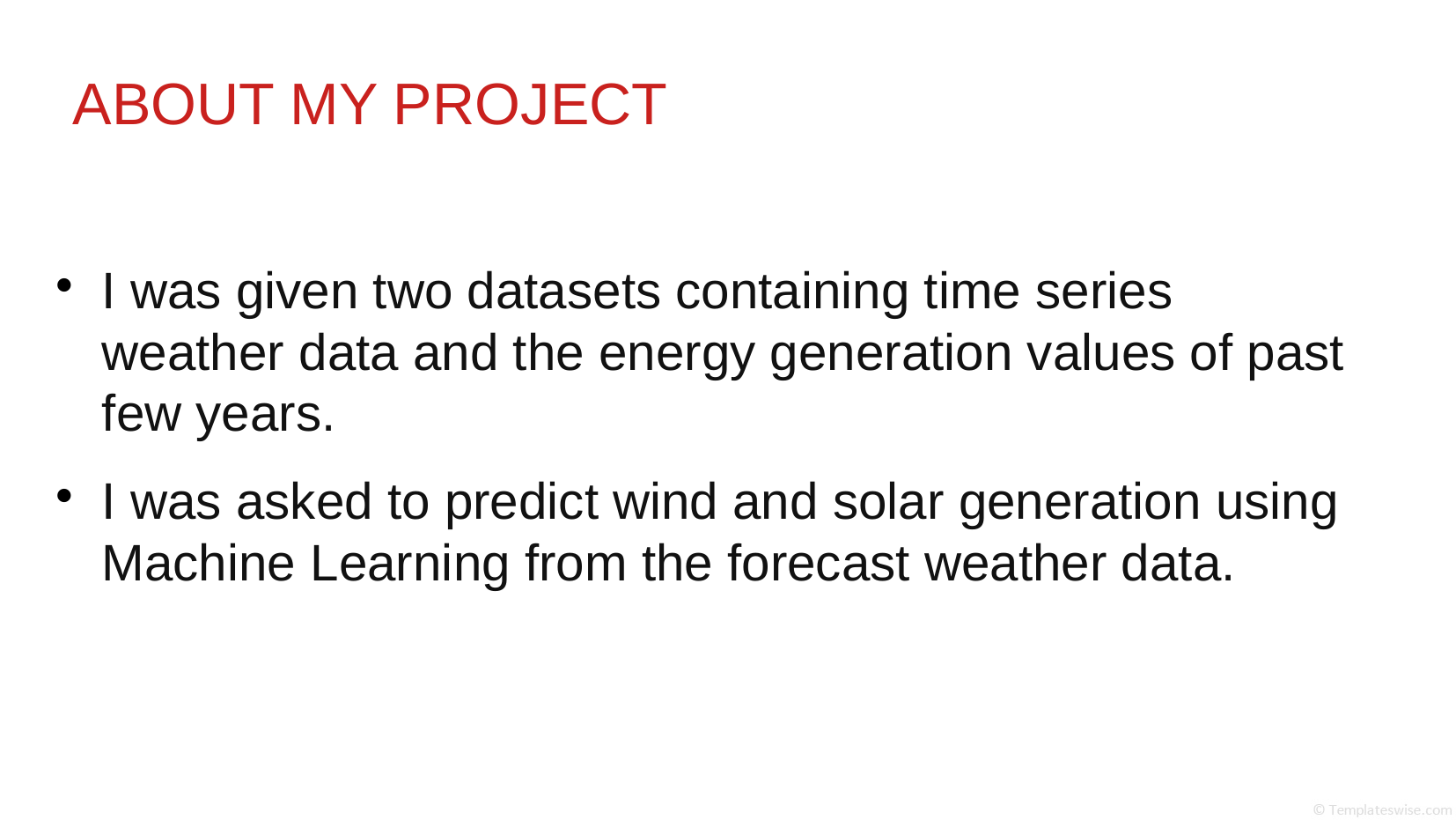

ABOUT MY PROJECT

I was given two datasets containing time series weather data and the energy generation values of past few years.
I was asked to predict wind and solar generation using Machine Learning from the forecast weather data.